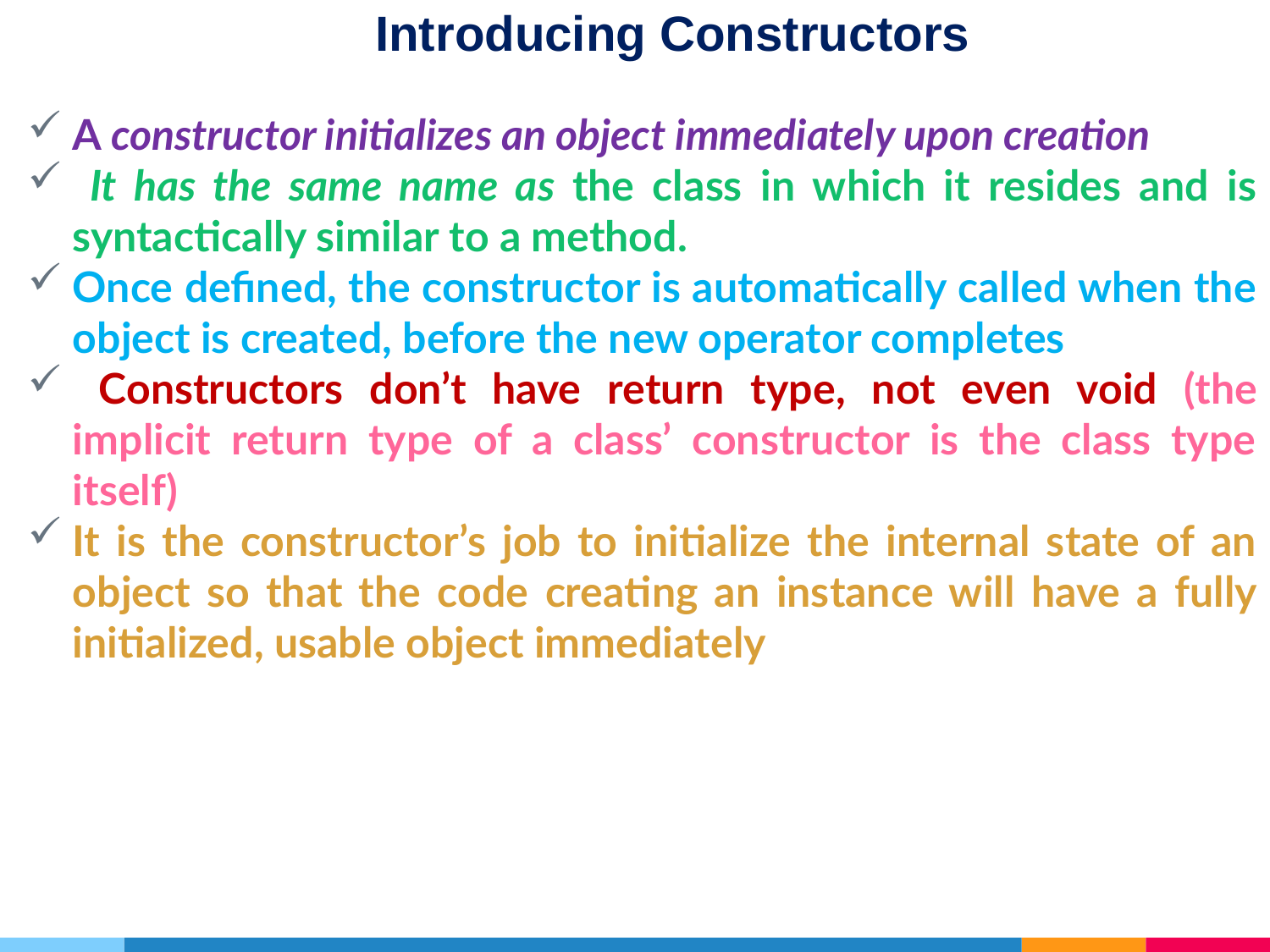

# Introducing Constructors
A constructor initializes an object immediately upon creation
 It has the same name as the class in which it resides and is syntactically similar to a method.
Once defined, the constructor is automatically called when the object is created, before the new operator completes
 Constructors don’t have return type, not even void (the implicit return type of a class’ constructor is the class type itself)
It is the constructor’s job to initialize the internal state of an object so that the code creating an instance will have a fully initialized, usable object immediately